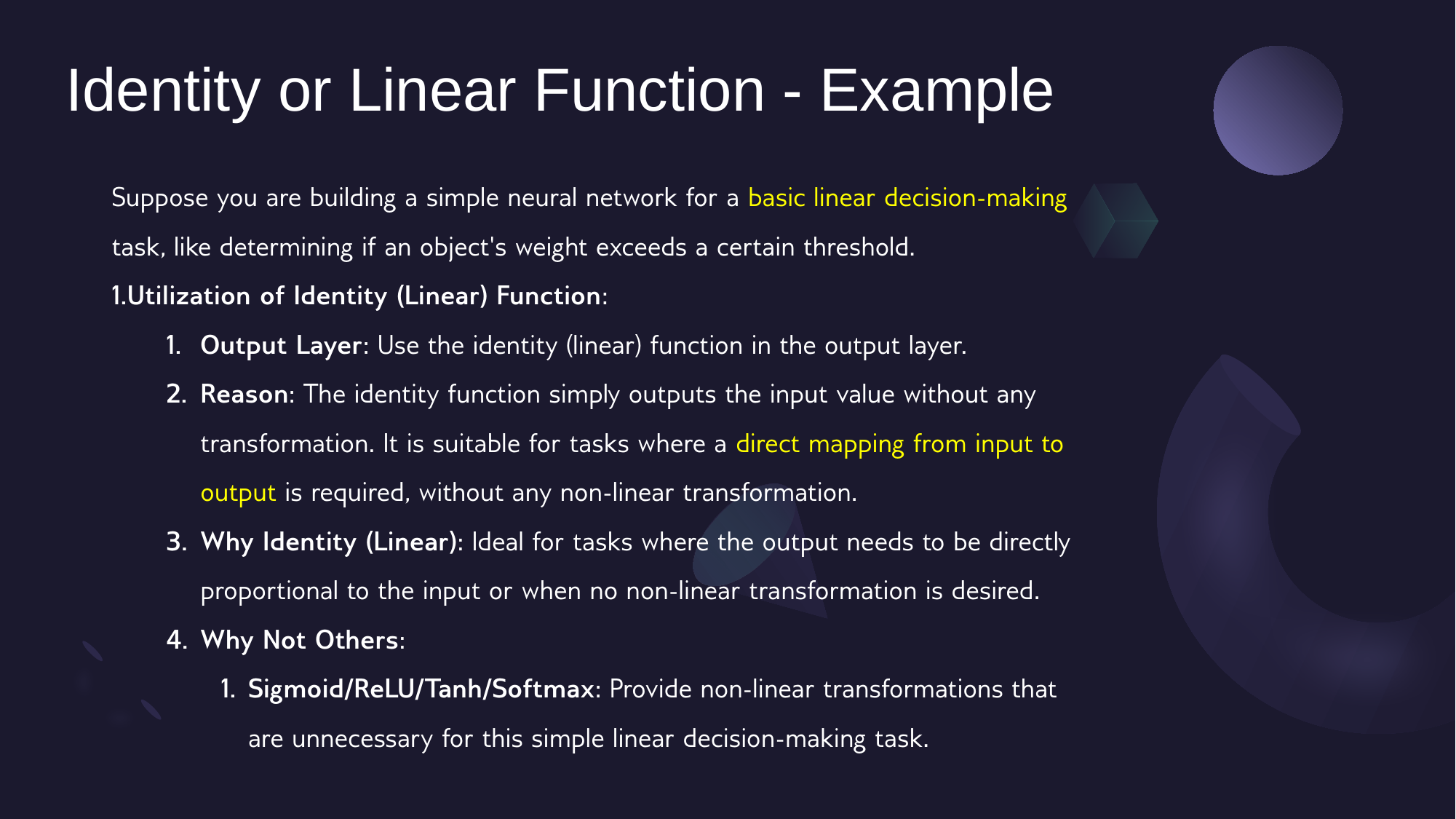

# Identity or Linear Function - Example
Suppose you are building a simple neural network for a basic linear decision-making task, like determining if an object's weight exceeds a certain threshold.
Utilization of Identity (Linear) Function:
Output Layer: Use the identity (linear) function in the output layer.
Reason: The identity function simply outputs the input value without any transformation. It is suitable for tasks where a direct mapping from input to output is required, without any non-linear transformation.
Why Identity (Linear): Ideal for tasks where the output needs to be directly proportional to the input or when no non-linear transformation is desired.
Why Not Others:
Sigmoid/ReLU/Tanh/Softmax: Provide non-linear transformations that are unnecessary for this simple linear decision-making task.